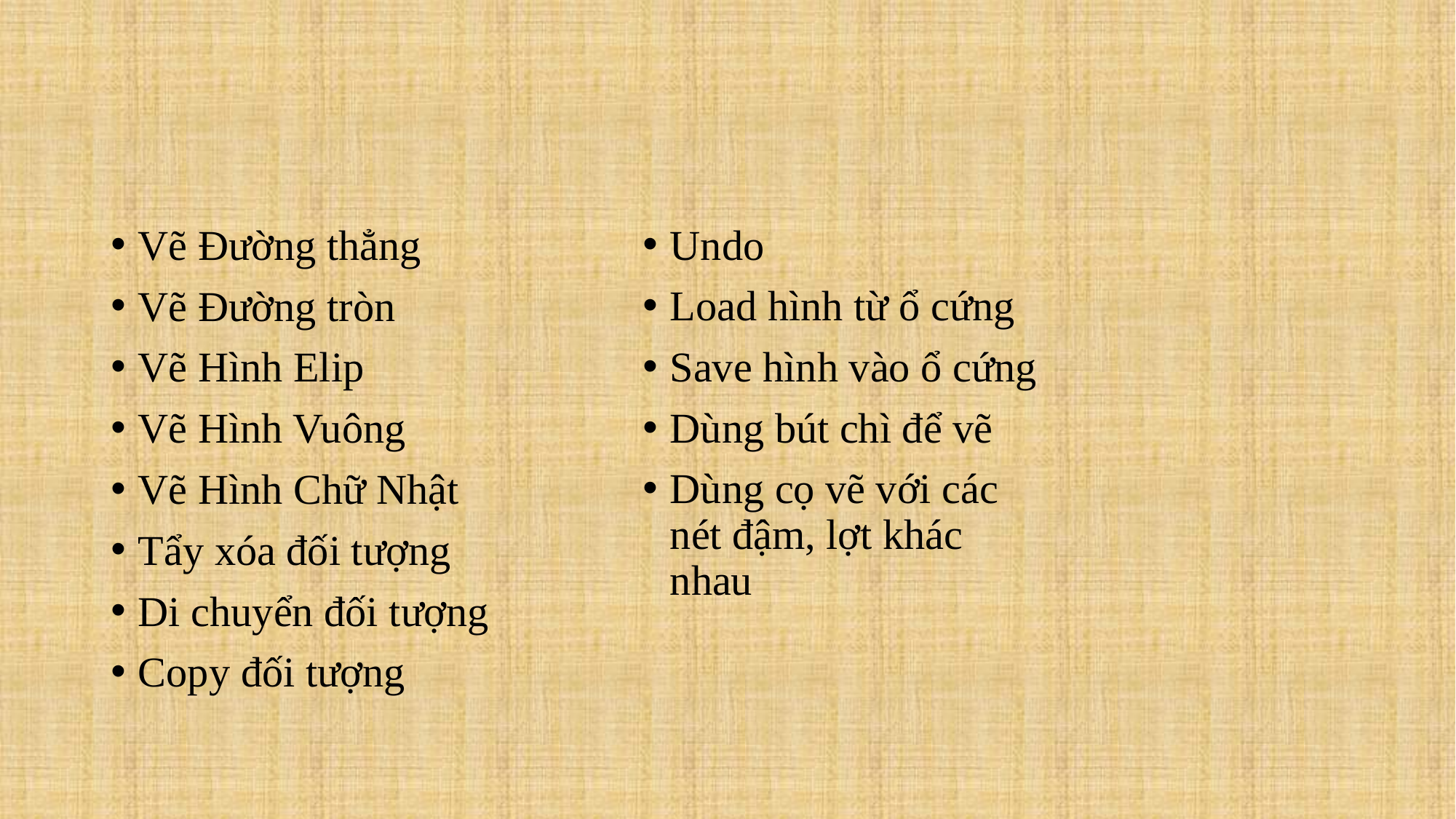

Vẽ Đường thẳng
Vẽ Đường tròn
Vẽ Hình Elip
Vẽ Hình Vuông
Vẽ Hình Chữ Nhật
Tẩy xóa đối tượng
Di chuyển đối tượng
Copy đối tượng

Undo
Load hình từ ổ cứng
Save hình vào ổ cứng
Dùng bút chì để vẽ
Dùng cọ vẽ với các nét đậm, lợt khác nhau